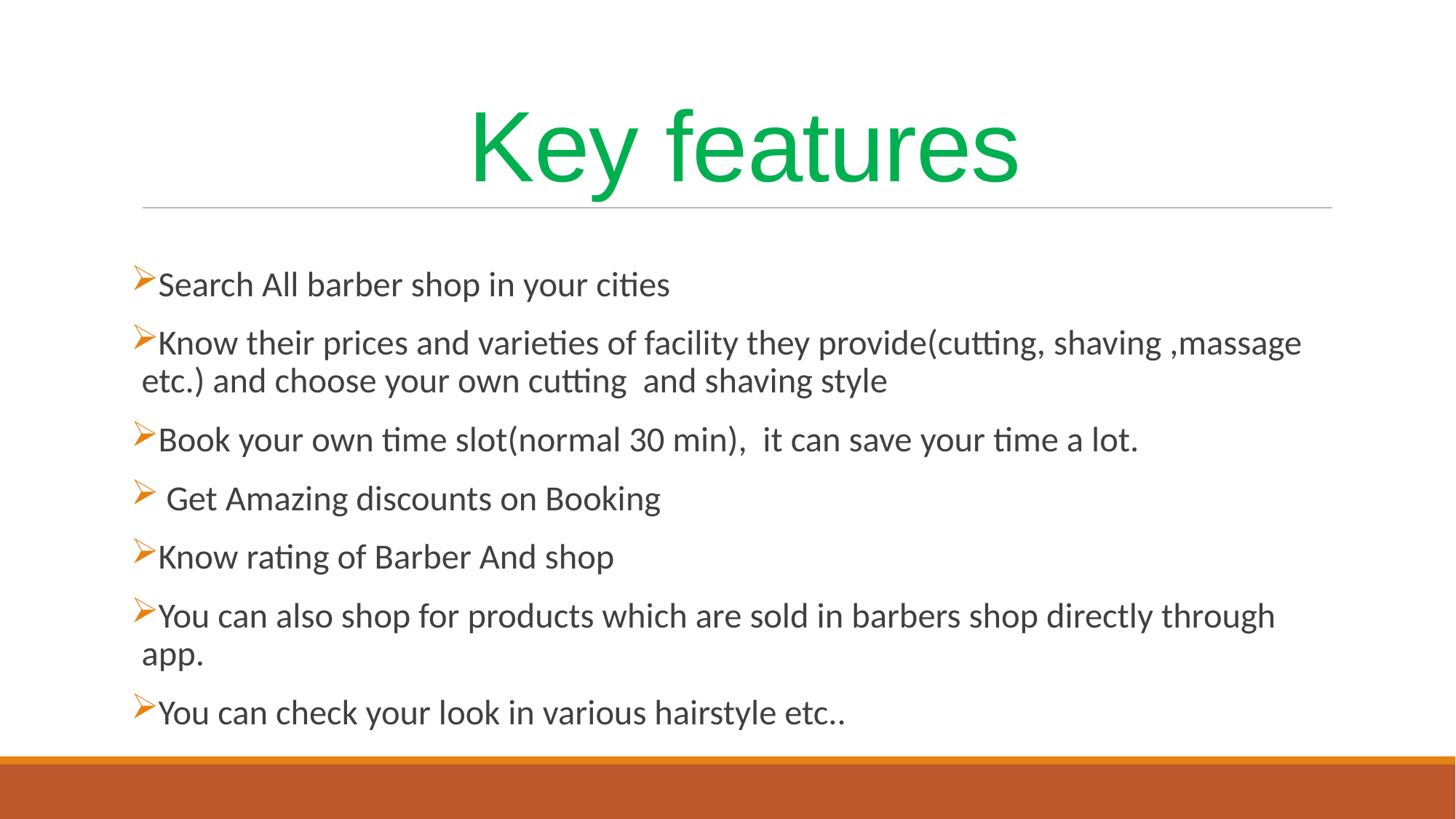

# Key features
Search All barber shop in your cities
Know their prices and varieties of facility they provide(cutting, shaving ,massage etc.) and choose your own cutting  and shaving style
Book your own time slot(normal 30 min),  it can save your time a lot.
 Get Amazing discounts on Booking
Know rating of Barber And shop
You can also shop for products which are sold in barbers shop directly through app.
You can check your look in various hairstyle etc..